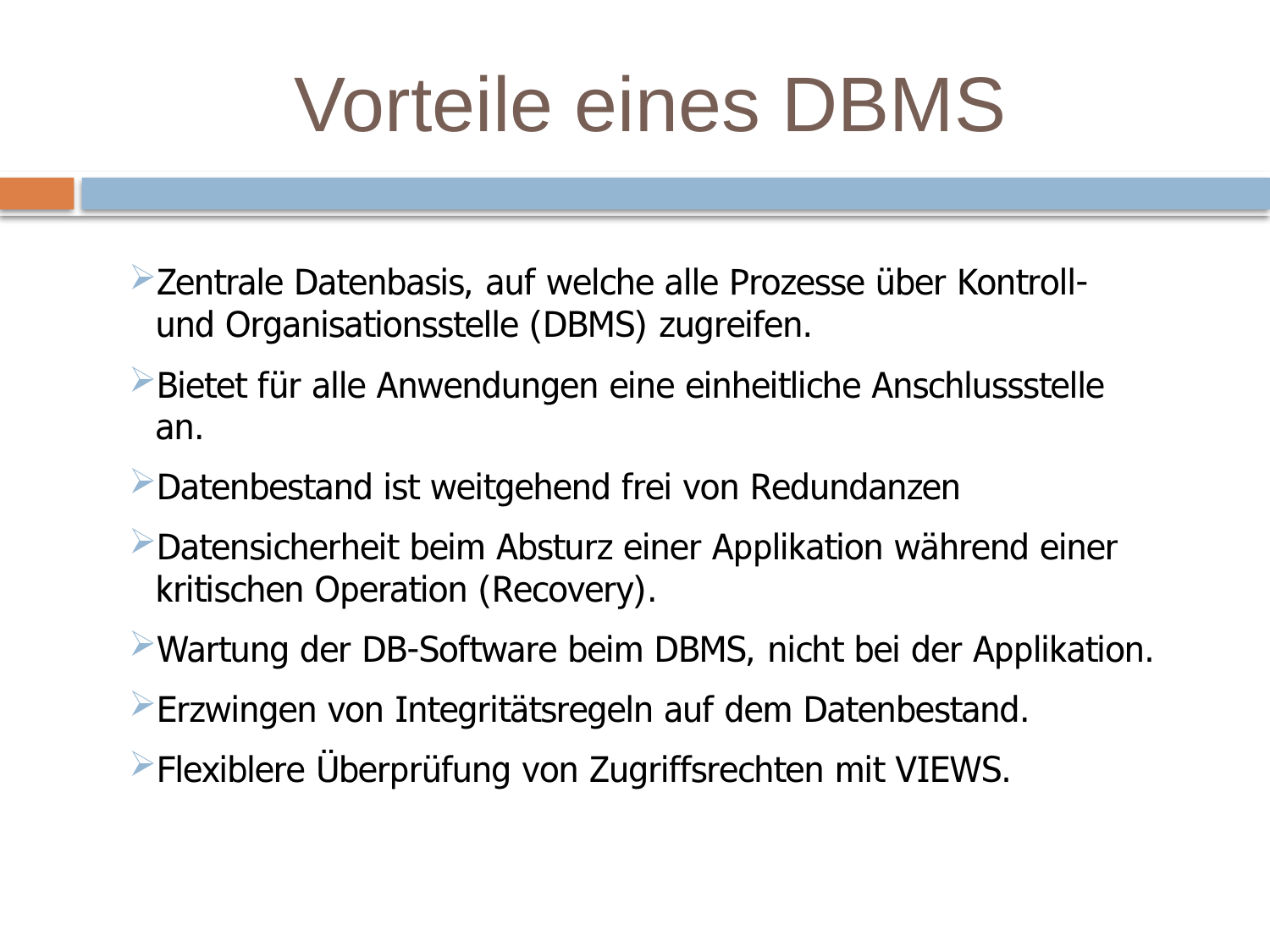

# Vorteile eines DBMS
Zentrale Datenbasis, auf welche alle Prozesse über Kontroll-
und Organisationsstelle (DBMS) zugreifen.
Bietet für alle Anwendungen eine einheitliche Anschlussstelle an.
Datenbestand ist weitgehend frei von Redundanzen
Datensicherheit beim Absturz einer Applikation während einer kritischen Operation (Recovery).
Wartung der DB-Software beim DBMS, nicht bei der Applikation.
Erzwingen von Integritätsregeln auf dem Datenbestand.
Flexiblere Überprüfung von Zugriffsrechten mit VIEWS.